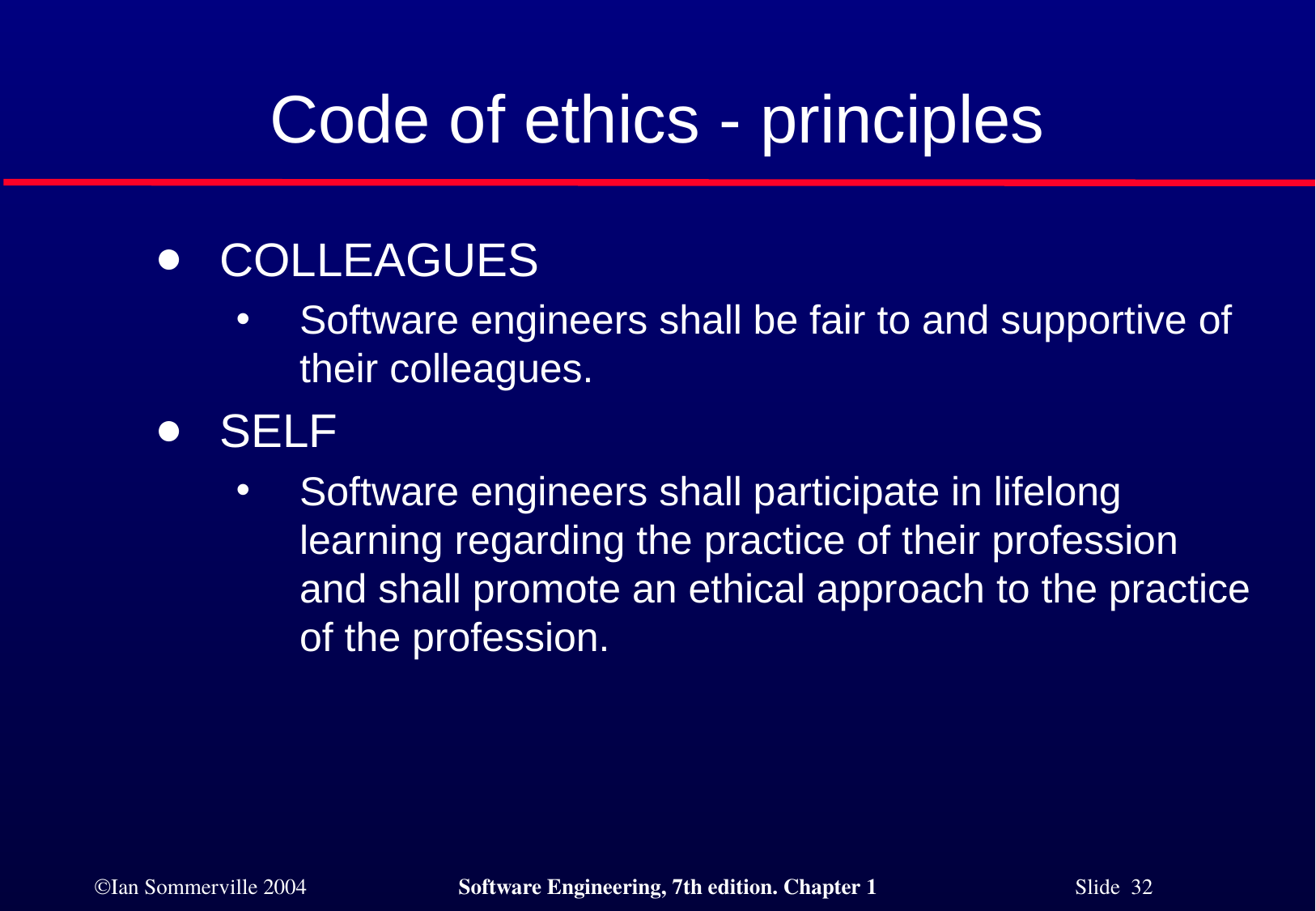

# Code of ethics - principles
COLLEAGUES
Software engineers shall be fair to and supportive of their colleagues.
SELF
Software engineers shall participate in lifelong learning regarding the practice of their profession and shall promote an ethical approach to the practice of the profession.